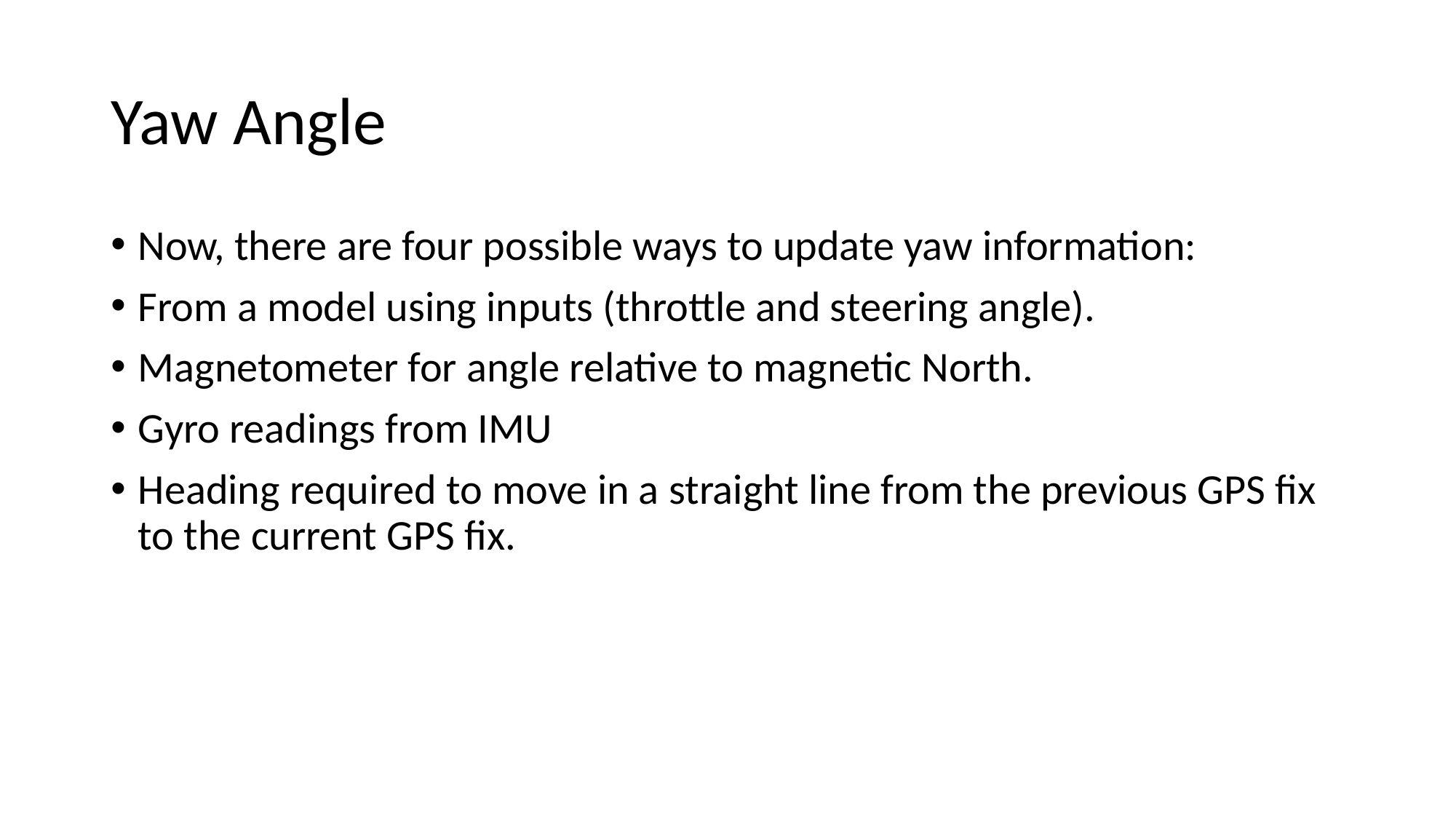

# Yaw Angle
Now, there are four possible ways to update yaw information:
From a model using inputs (throttle and steering angle).
Magnetometer for angle relative to magnetic North.
Gyro readings from IMU
Heading required to move in a straight line from the previous GPS fix to the current GPS fix.